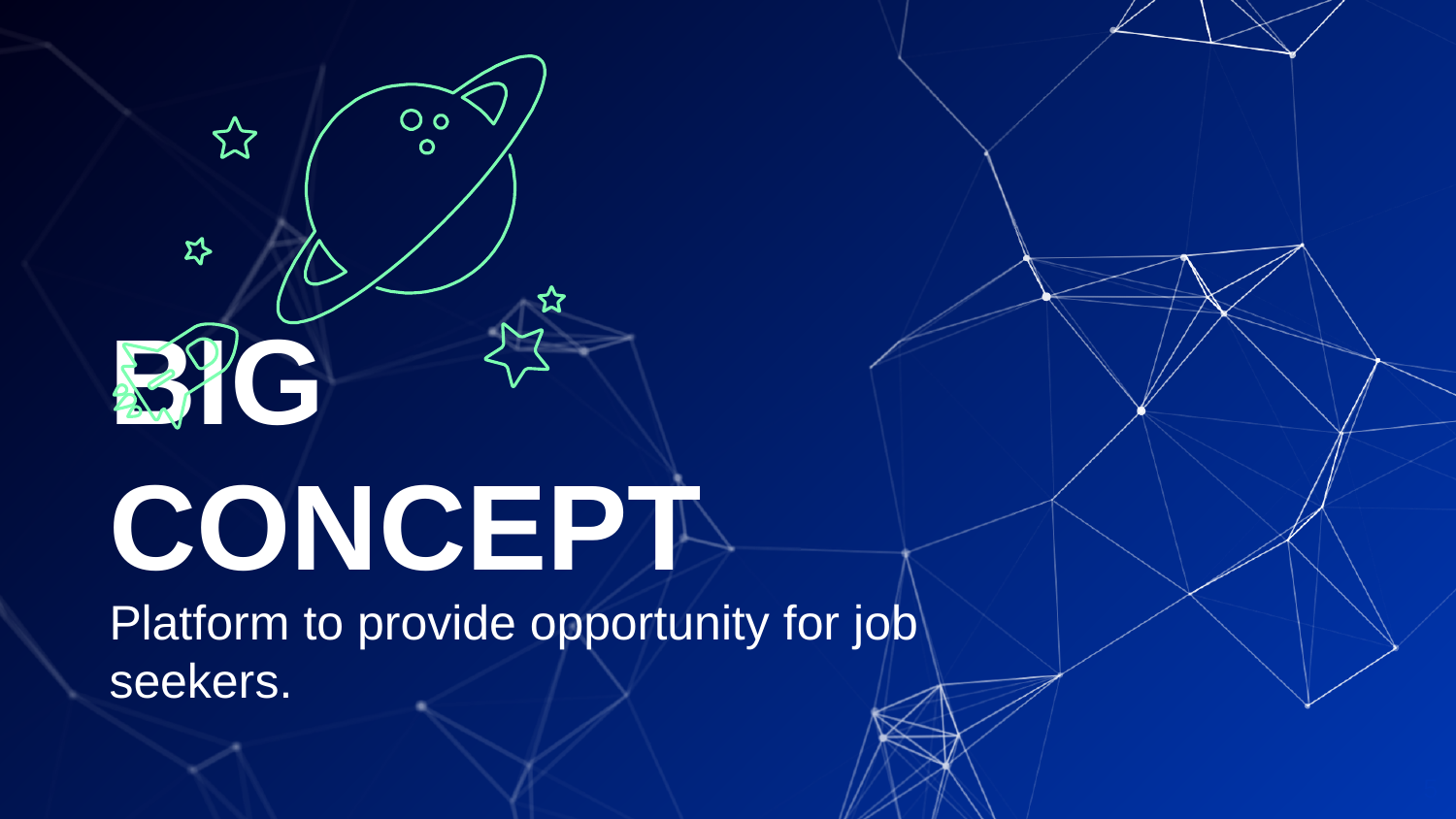

BIG CONCEPT
Platform to provide opportunity for job seekers.
5